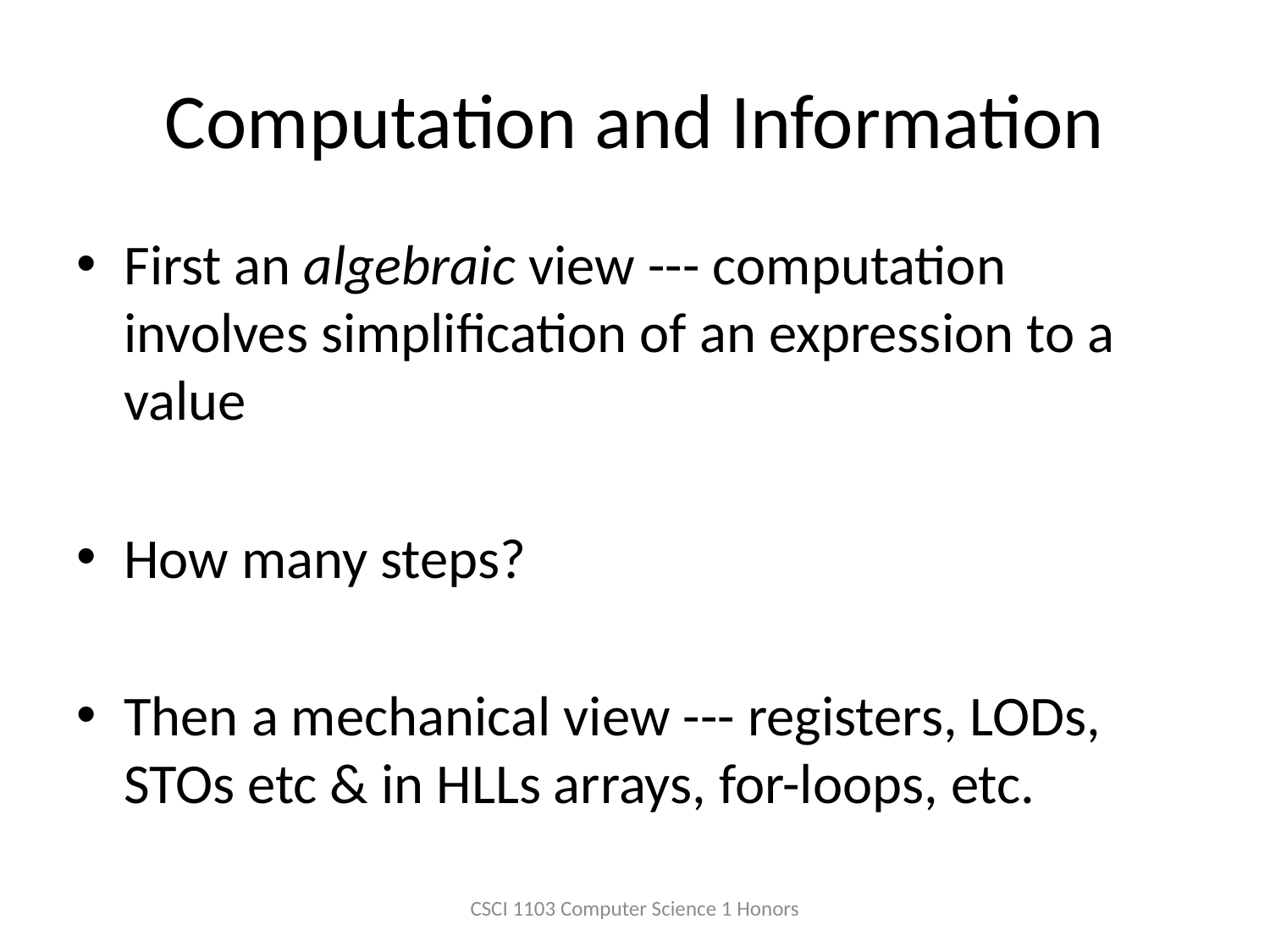

# Computation and Information
First an algebraic view --- computation involves simplification of an expression to a value

How many steps?

Then a mechanical view --- registers, LODs, STOs etc & in HLLs arrays, for-loops, etc.
CSCI 1103 Computer Science 1 Honors